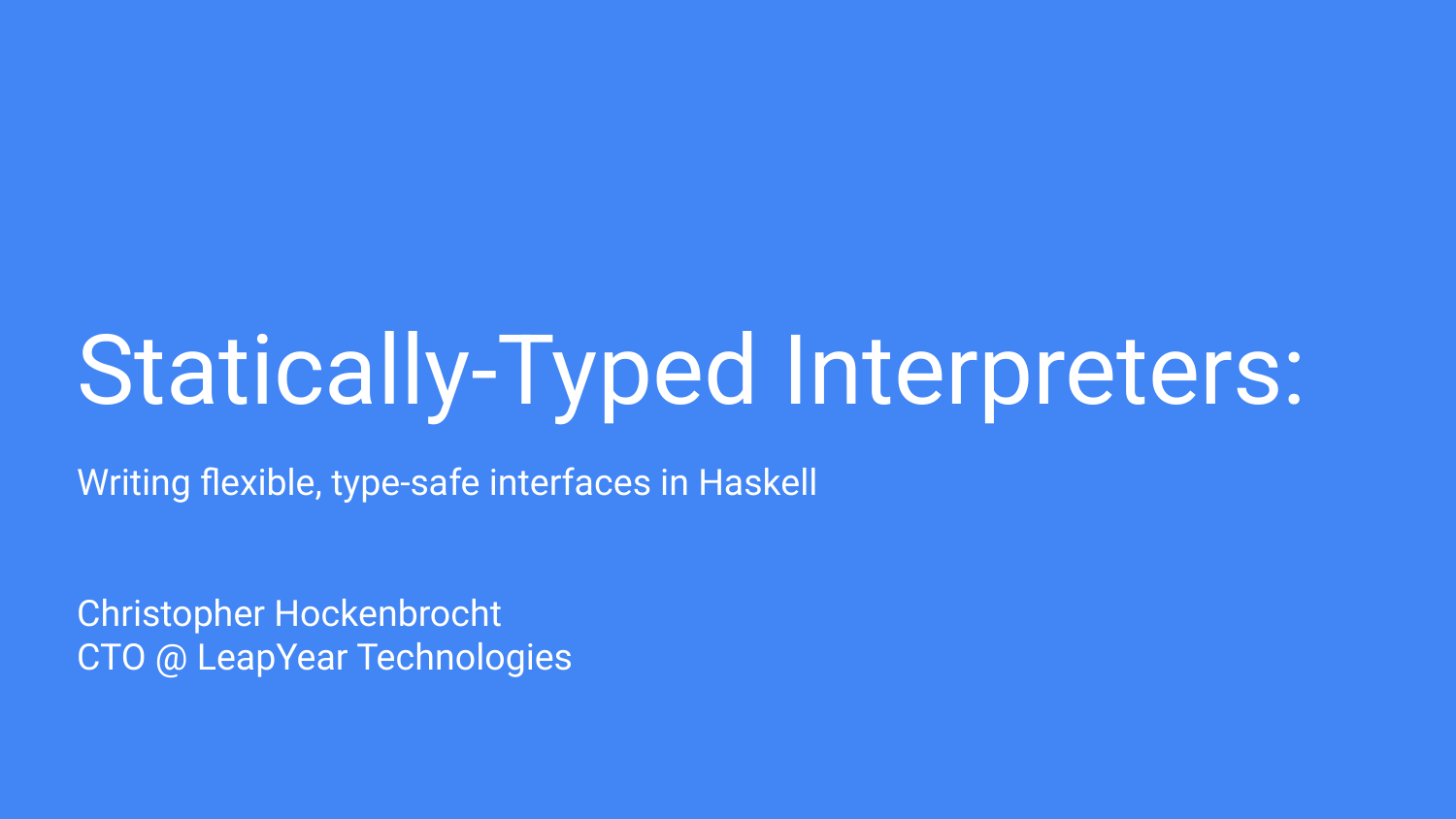

# Statically-Typed Interpreters:
Writing flexible, type-safe interfaces in Haskell

Christopher Hockenbrocht
CTO @ LeapYear Technologies